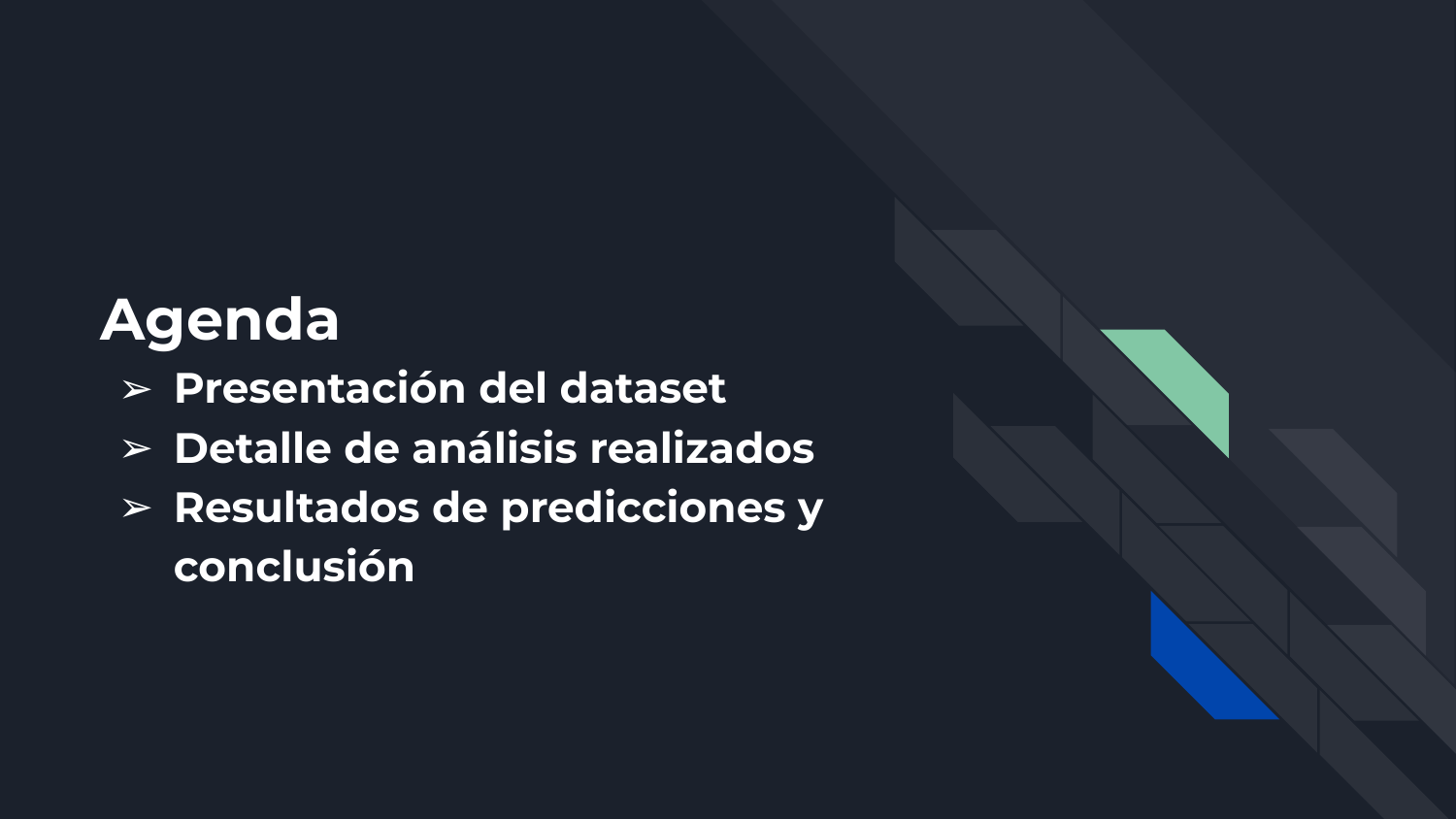

# Agenda
Presentación del dataset
Detalle de análisis realizados
Resultados de predicciones y conclusión